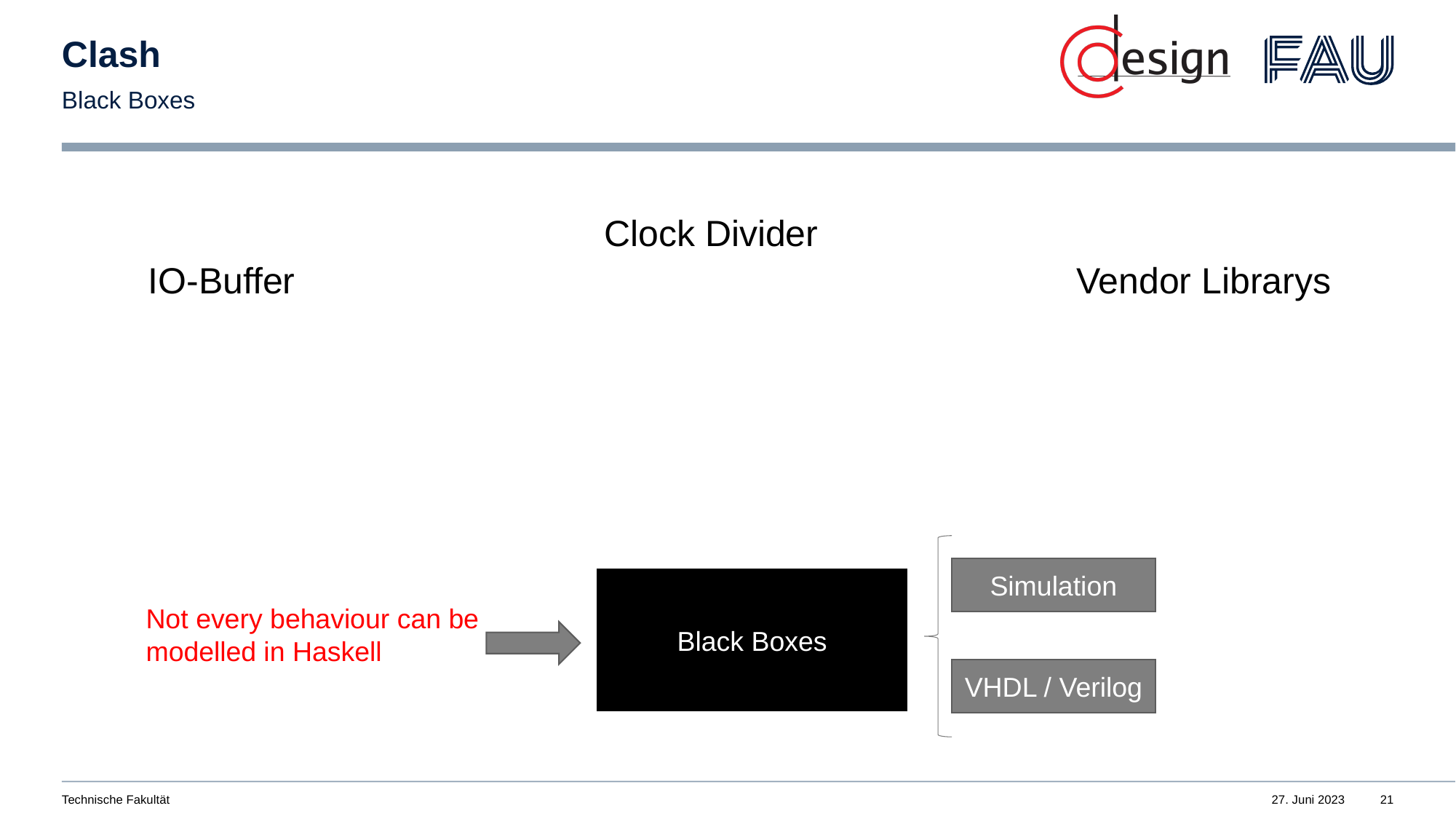

# Clash
Black Boxes
Clock Divider
IO-Buffer
Vendor Librarys

Simulation
Black Boxes
Not every behaviour can be modelled in Haskell

VHDL / Verilog
Technische Fakultät
27. Juni 2023
21